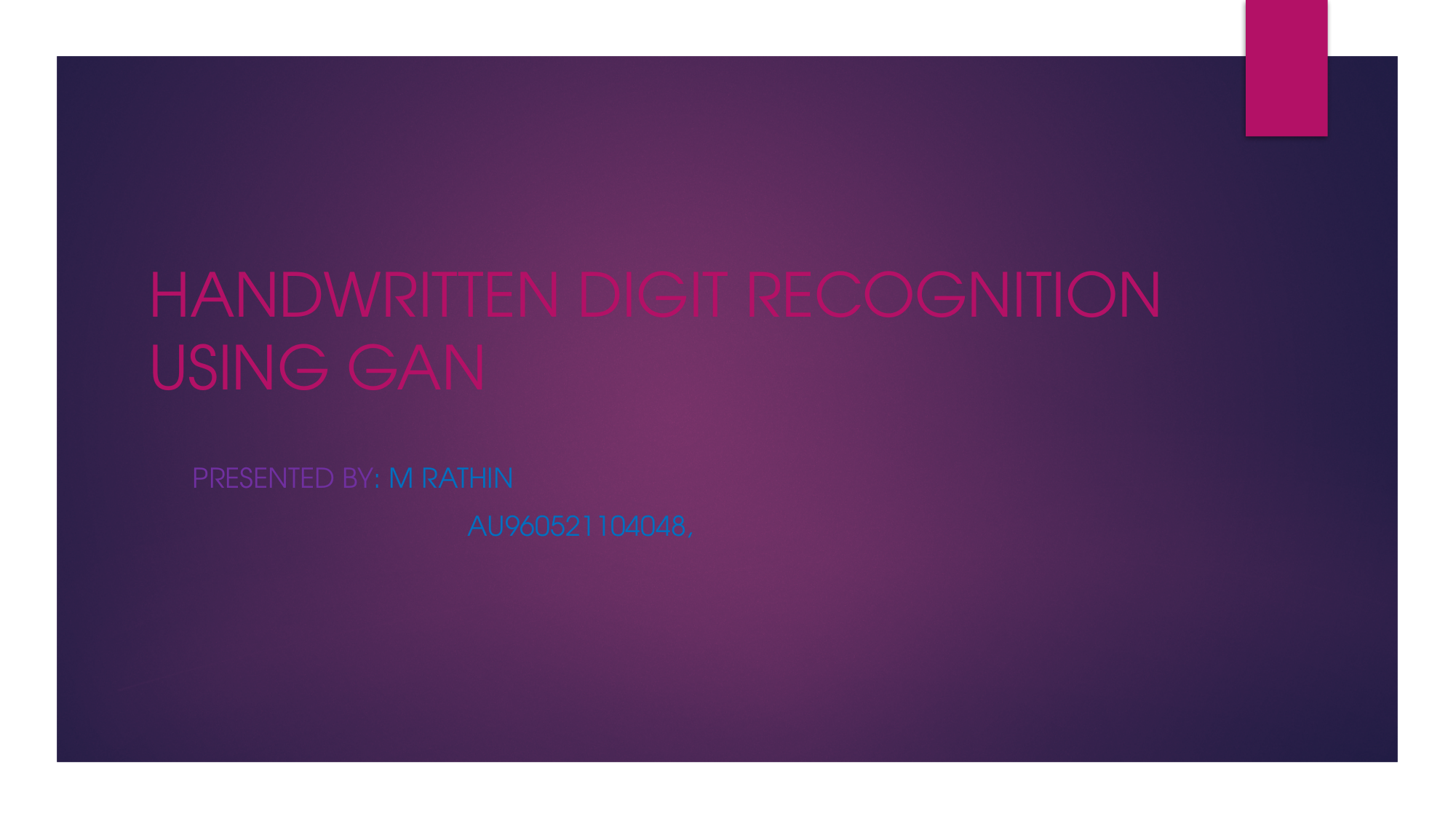

# HANDWRITTEN DIGIT RECOGNITION USING GAN
Presented by: M Rathin
                                    au960521104048,